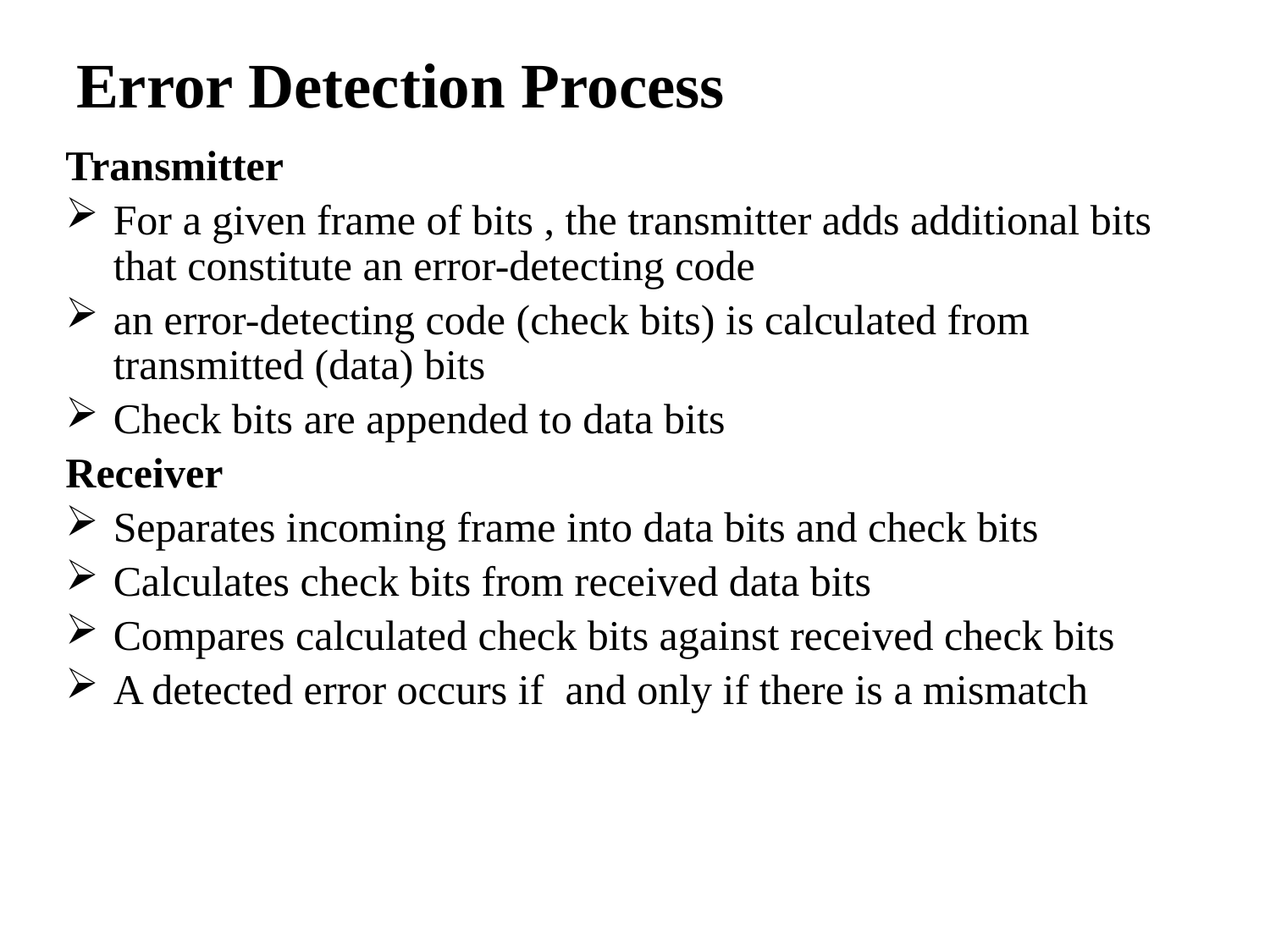

# Error Detection Process
Transmitter
For a given frame of bits , the transmitter adds additional bits that constitute an error-detecting code
an error-detecting code (check bits) is calculated from transmitted (data) bits
Check bits are appended to data bits
Receiver
Separates incoming frame into data bits and check bits
Calculates check bits from received data bits
Compares calculated check bits against received check bits
A detected error occurs if  and only if there is a mismatch